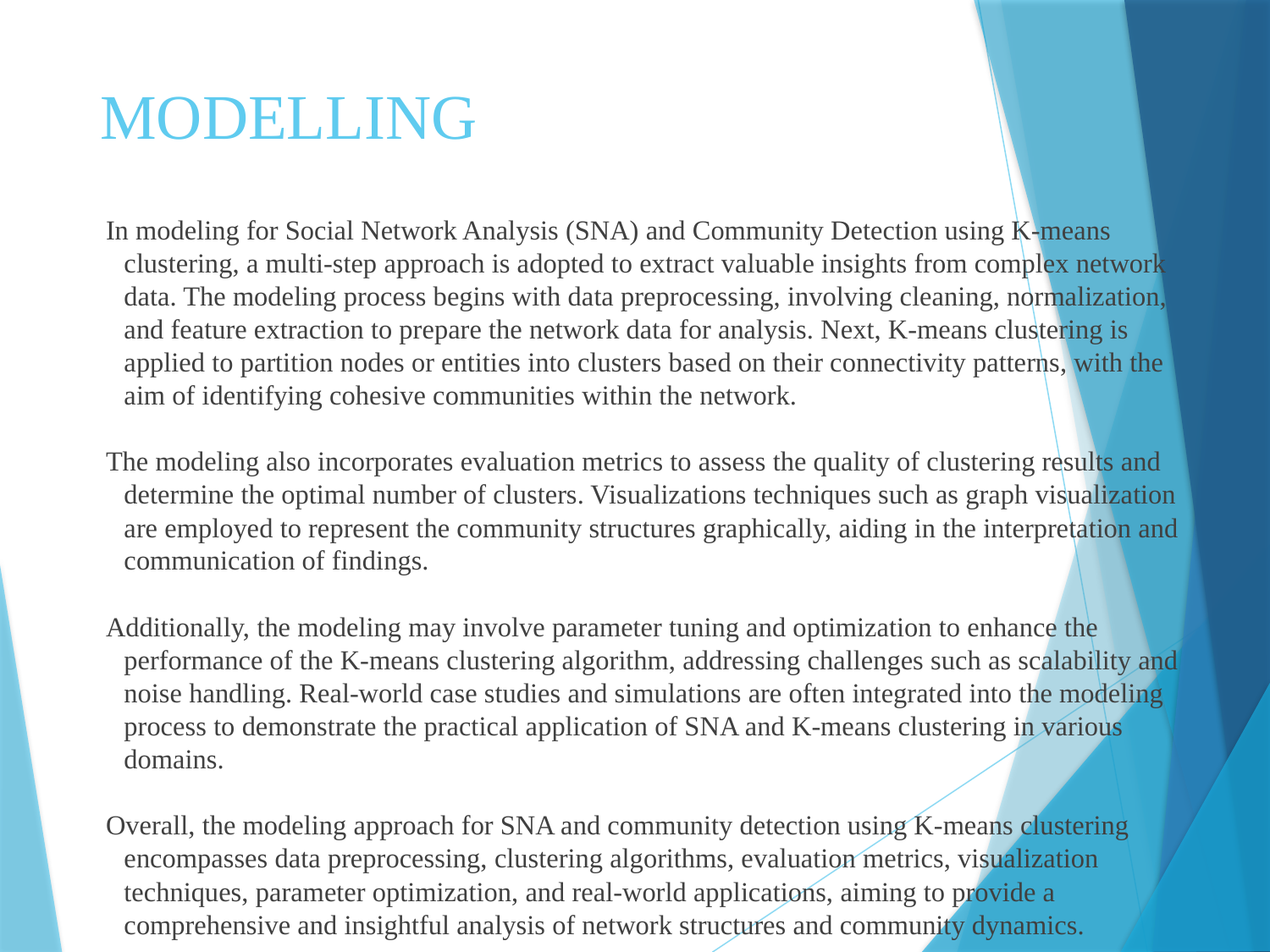

# MODELLING
In modeling for Social Network Analysis (SNA) and Community Detection using K-means clustering, a multi-step approach is adopted to extract valuable insights from complex network data. The modeling process begins with data preprocessing, involving cleaning, normalization, and feature extraction to prepare the network data for analysis. Next, K-means clustering is applied to partition nodes or entities into clusters based on their connectivity patterns, with the aim of identifying cohesive communities within the network.

The modeling also incorporates evaluation metrics to assess the quality of clustering results and determine the optimal number of clusters. Visualizations techniques such as graph visualization are employed to represent the community structures graphically, aiding in the interpretation and communication of findings.

Additionally, the modeling may involve parameter tuning and optimization to enhance the performance of the K-means clustering algorithm, addressing challenges such as scalability and noise handling. Real-world case studies and simulations are often integrated into the modeling process to demonstrate the practical application of SNA and K-means clustering in various domains.

Overall, the modeling approach for SNA and community detection using K-means clustering encompasses data preprocessing, clustering algorithms, evaluation metrics, visualization techniques, parameter optimization, and real-world applications, aiming to provide a comprehensive and insightful analysis of network structures and community dynamics.